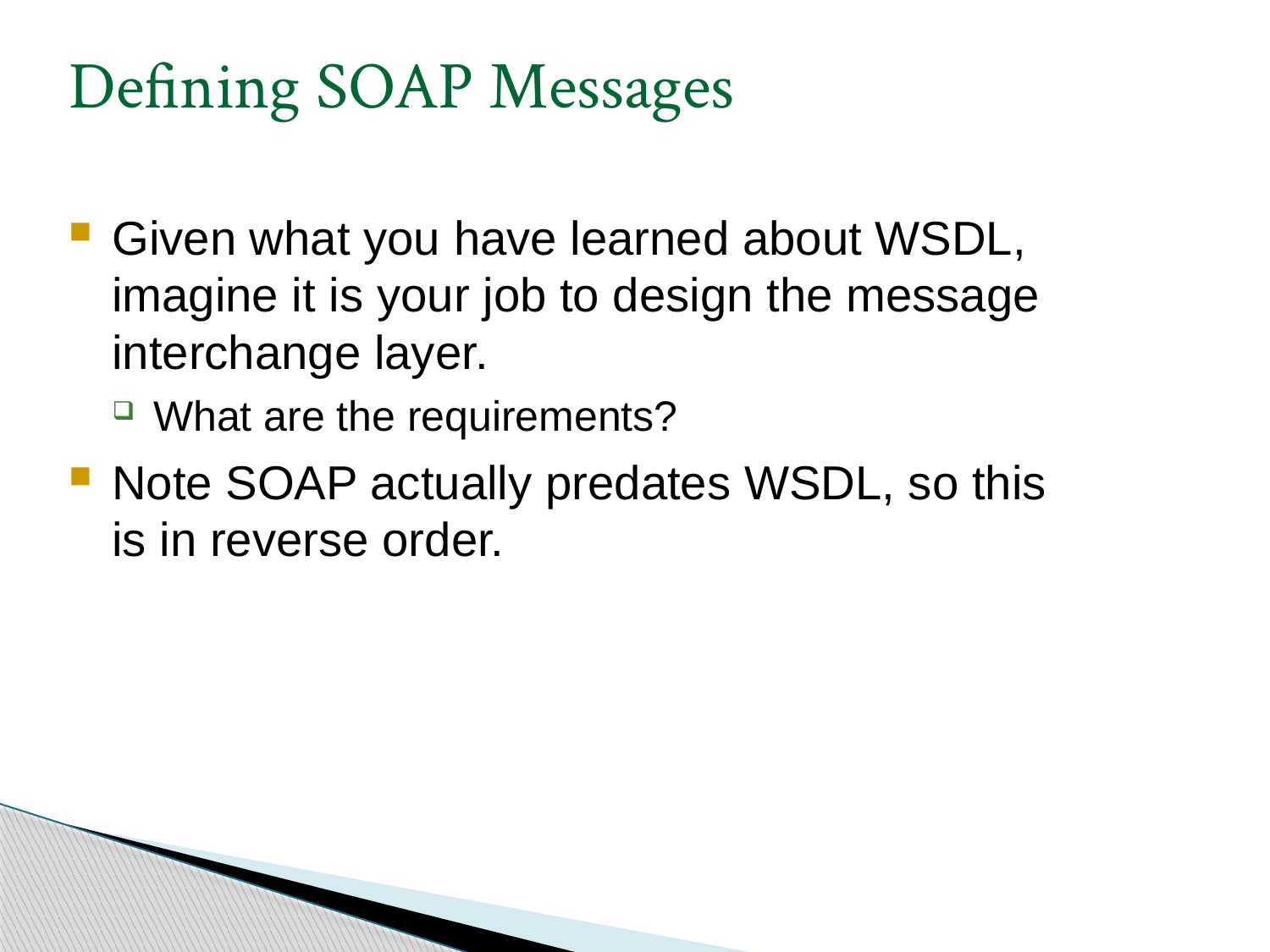

Defining SOAP Messages
Given what you have learned about WSDL, imagine it is your job to design the message interchange layer.
What are the requirements?
Note SOAP actually predates WSDL, so this is in reverse order.